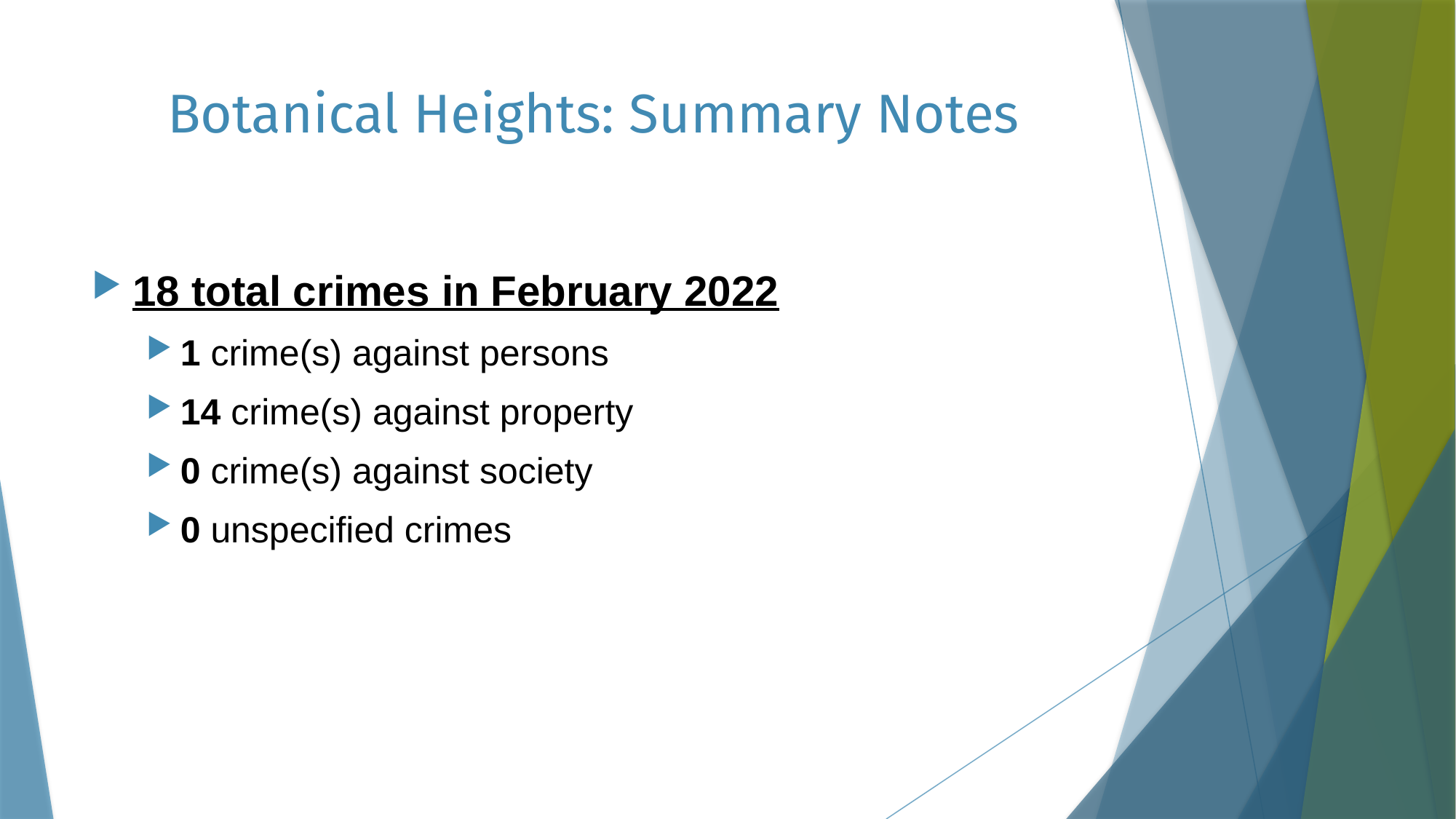

# Botanical Heights: Summary Notes
18 total crimes in February 2022
1 crime(s) against persons
14 crime(s) against property
0 crime(s) against society
0 unspecified crimes